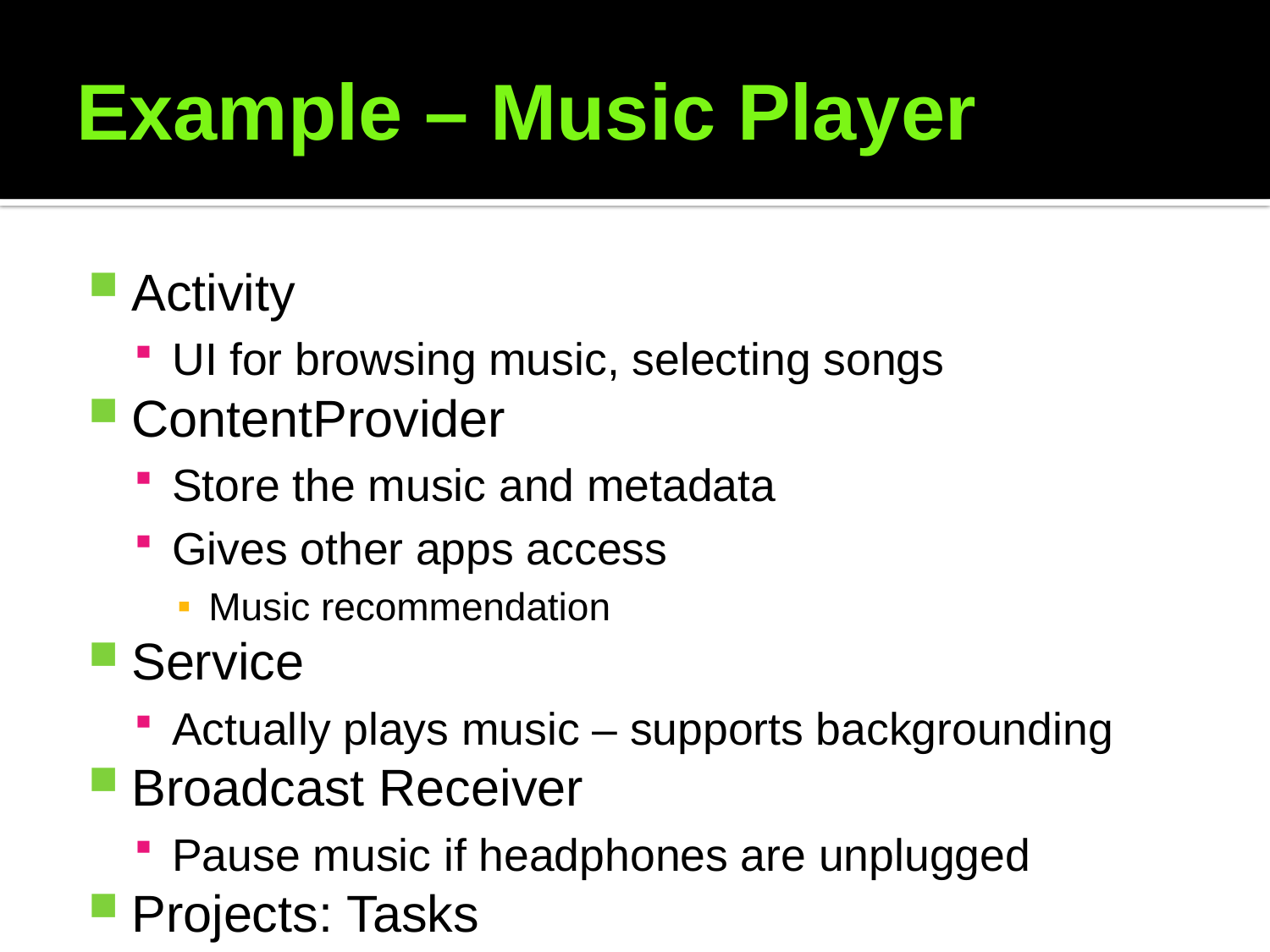

# Example – Music Player
Activity
UI for browsing music, selecting songs
ContentProvider
Store the music and metadata
Gives other apps access
Music recommendation
Service
Actually plays music – supports backgrounding
Broadcast Receiver
Pause music if headphones are unplugged
Projects: Tasks